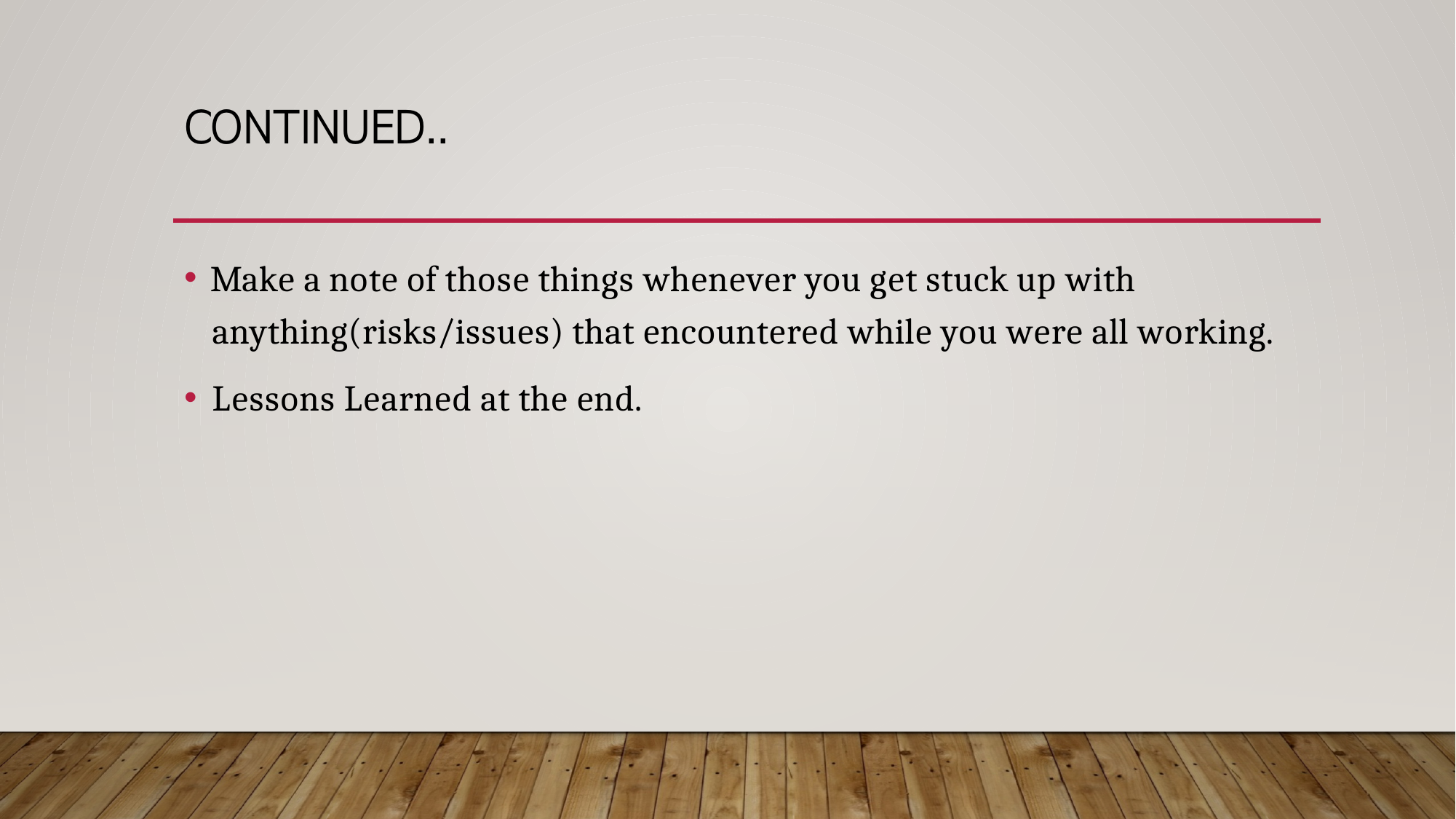

# CONTINUED..
Make a note of those things whenever you get stuck up with anything(risks/issues) that encountered while you were all working.
Lessons Learned at the end.